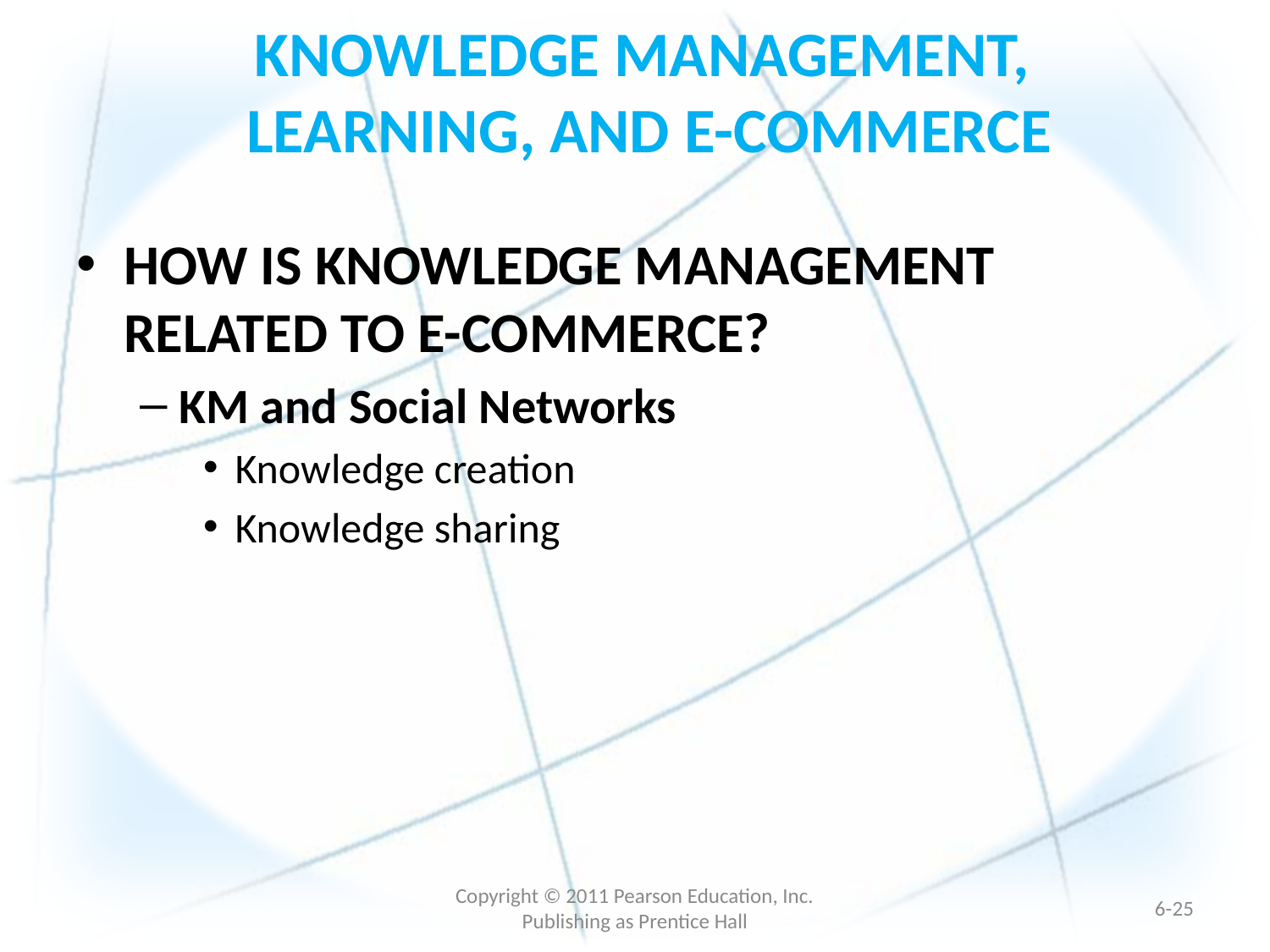

# KNOWLEDGE MANAGEMENT, LEARNING, AND E-COMMERCE
HOW IS KNOWLEDGE MANAGEMENT RELATED TO E-COMMERCE?
KM and Social Networks
Knowledge creation
Knowledge sharing
Copyright © 2011 Pearson Education, Inc. Publishing as Prentice Hall
6-25